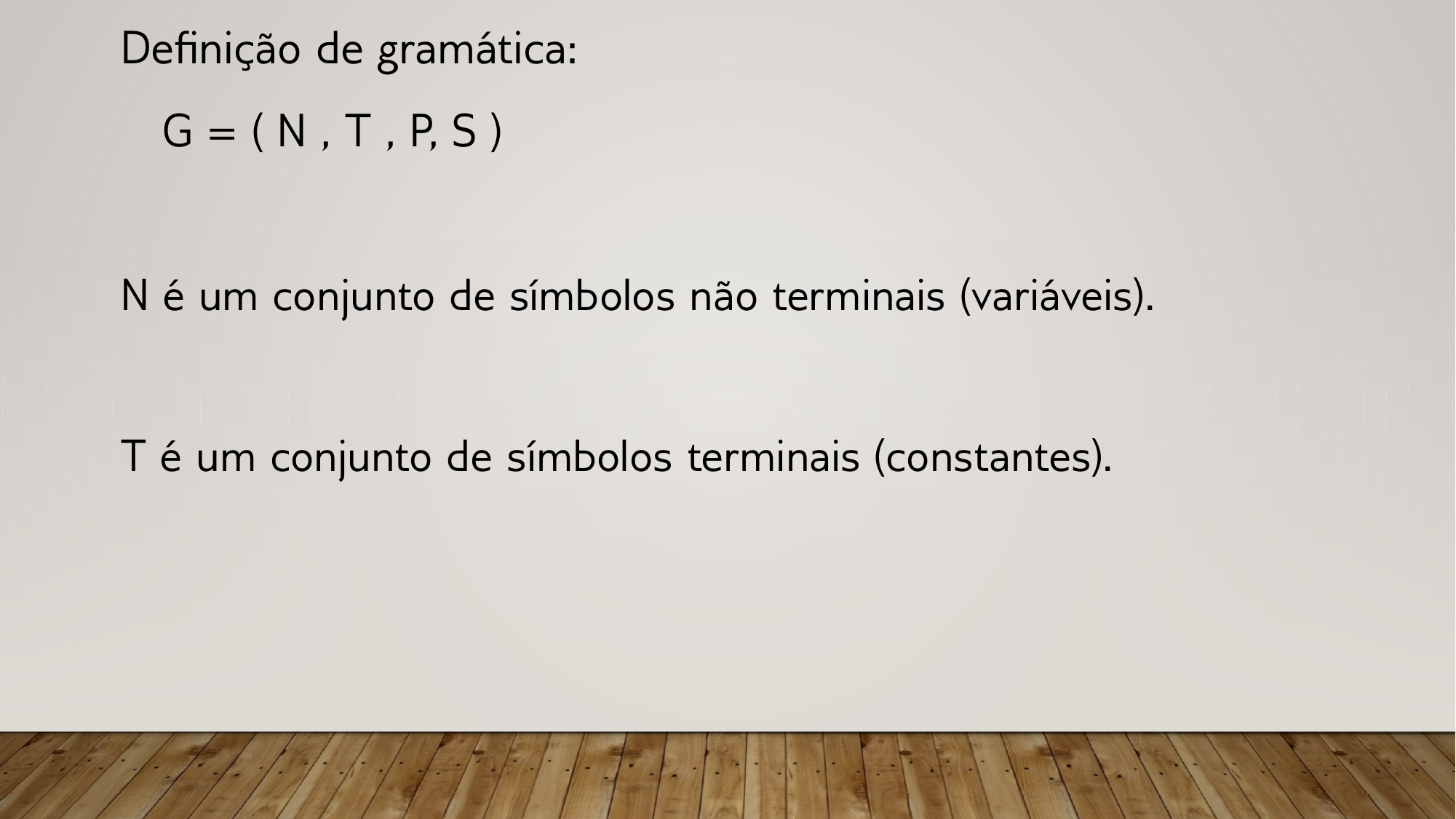

Definição de gramática:
   G = ( N , T , P, S )

N é um conjunto de símbolos não terminais (variáveis).

T é um conjunto de símbolos terminais (constantes).